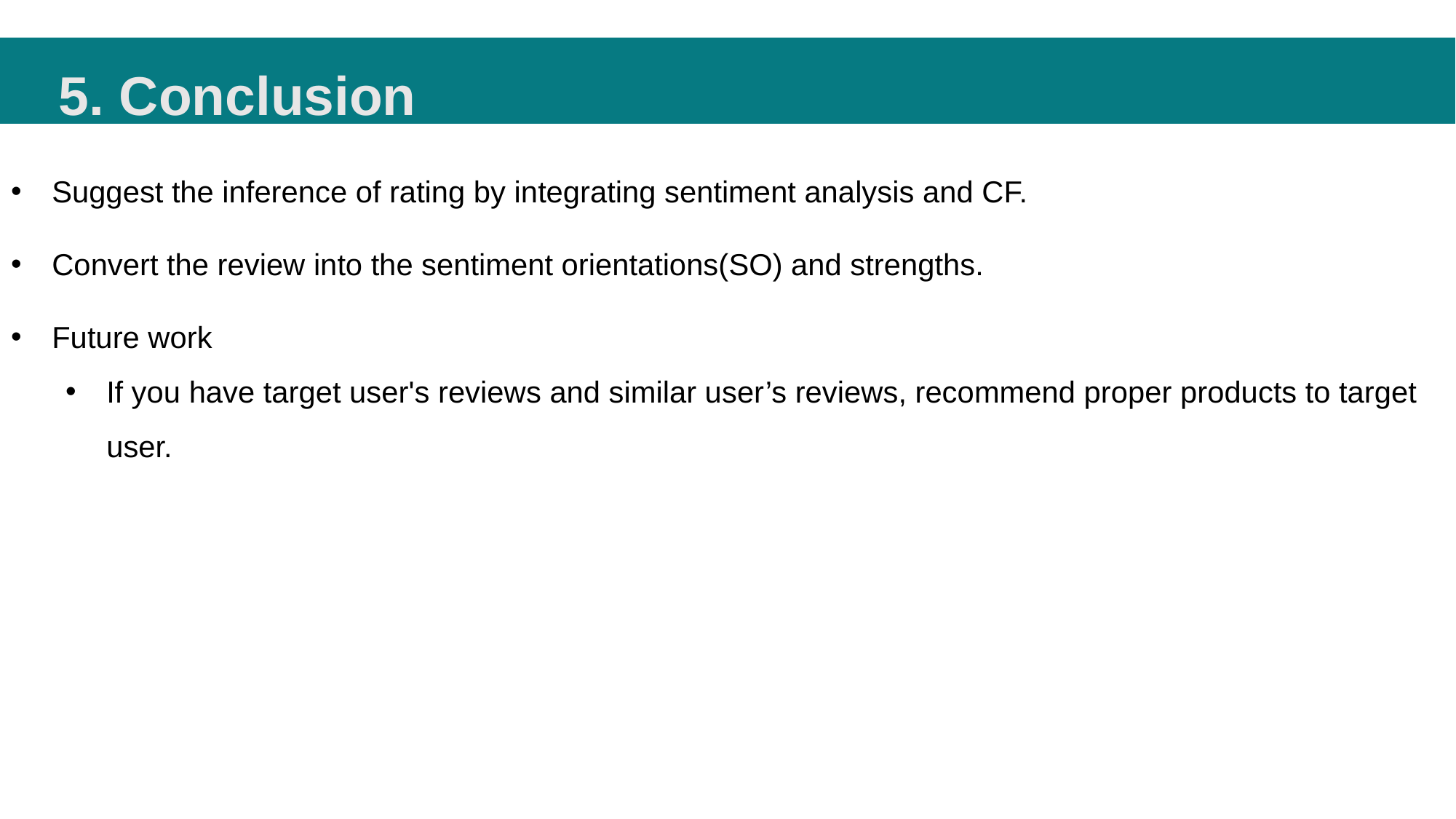

5. Conclusion

Suggest the inference of rating by integrating sentiment analysis and CF.
Convert the review into the sentiment orientations(SO) and strengths.
Future work
If you have target user's reviews and similar user’s reviews, recommend proper products to target user.